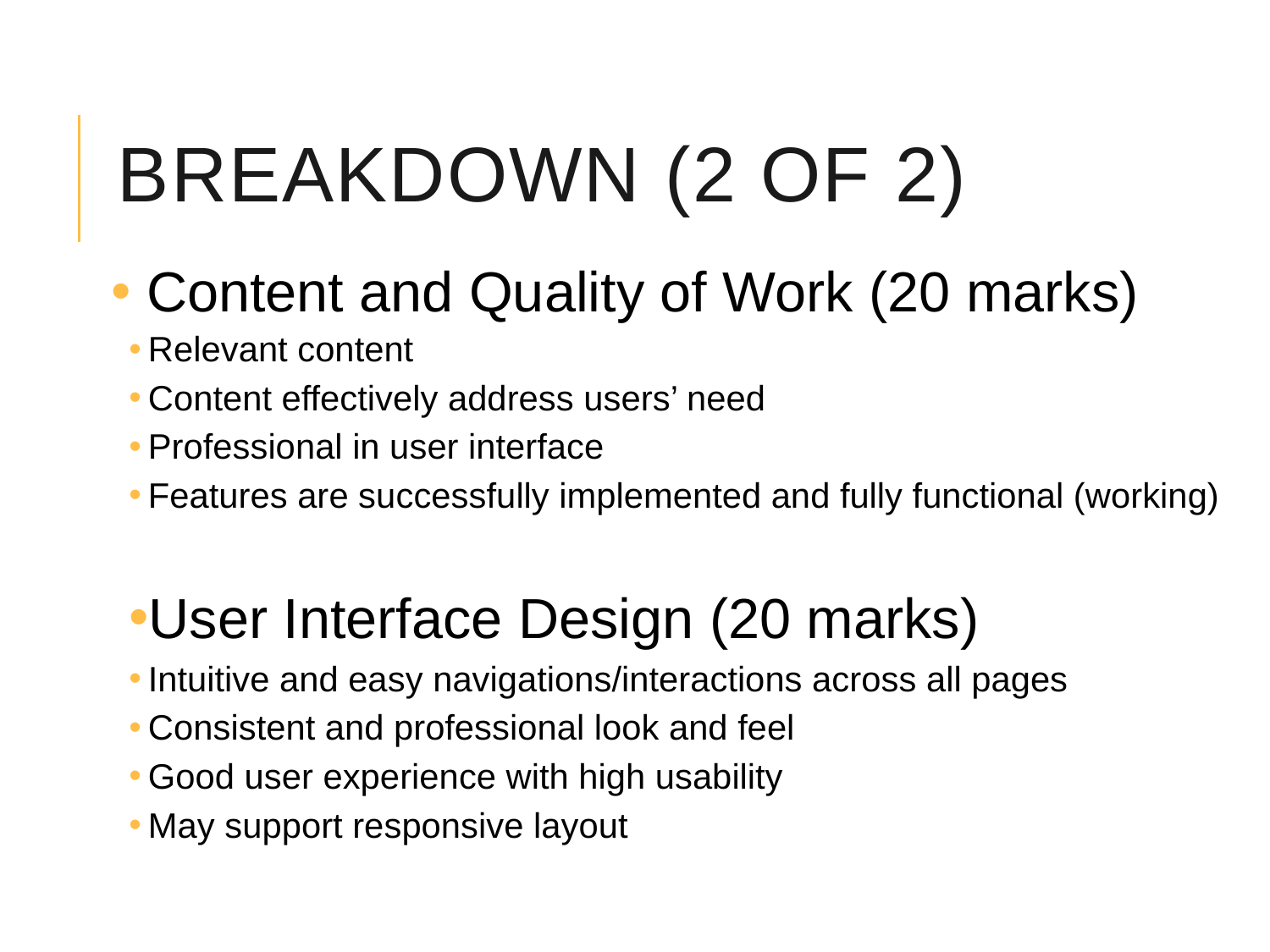

# Breakdown (2 of 2)
 Content and Quality of Work (20 marks)
Relevant content
Content effectively address users’ need
Professional in user interface
Features are successfully implemented and fully functional (working)

User Interface Design (20 marks)
Intuitive and easy navigations/interactions across all pages
Consistent and professional look and feel
Good user experience with high usability
May support responsive layout